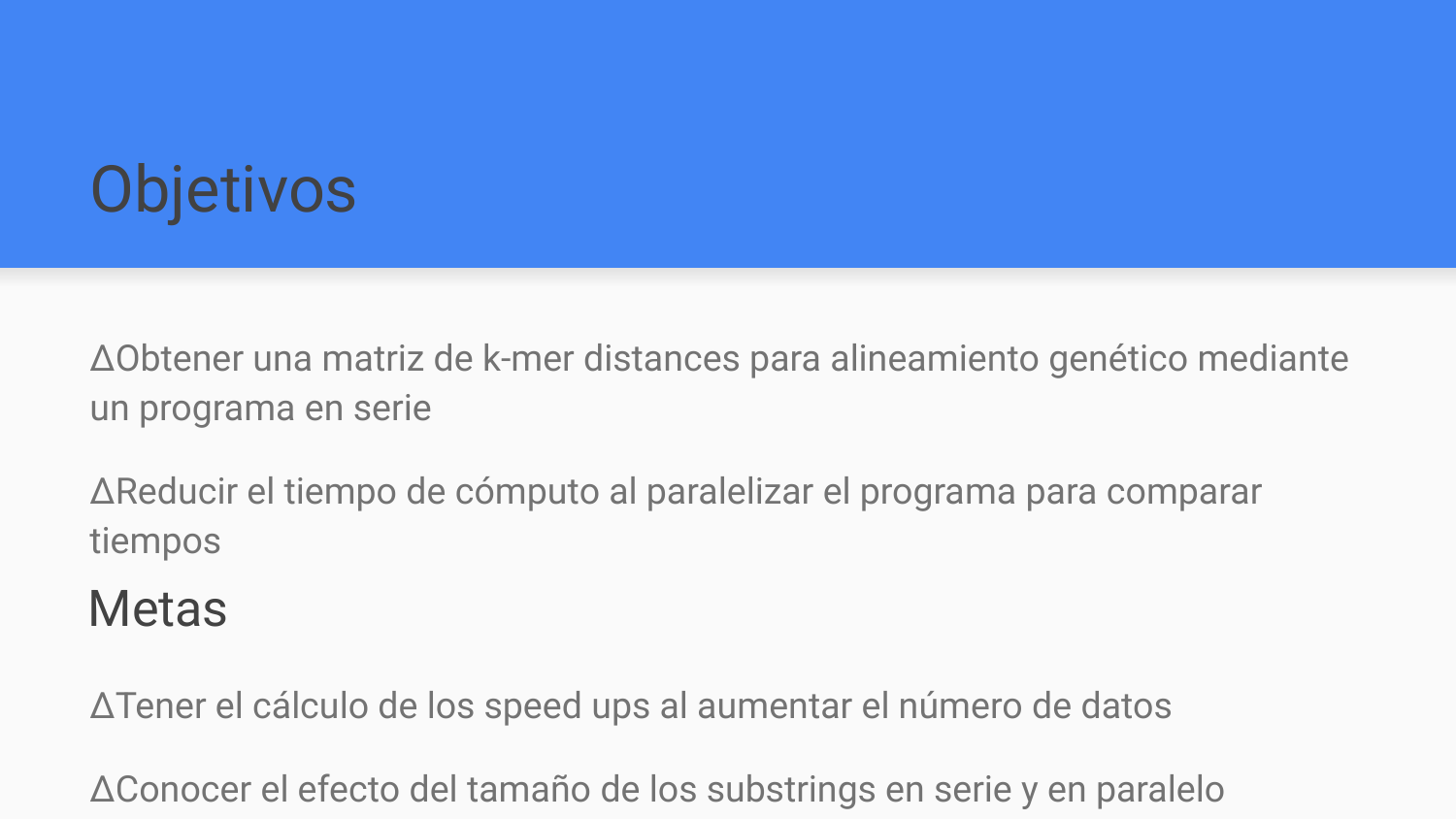

# Objetivos
∆Obtener una matriz de k-mer distances para alineamiento genético mediante un programa en serie
∆Reducir el tiempo de cómputo al paralelizar el programa para comparar tiempos

∆Tener el cálculo de los speed ups al aumentar el número de datos
∆Conocer el efecto del tamaño de los substrings en serie y en paralelo

Metas